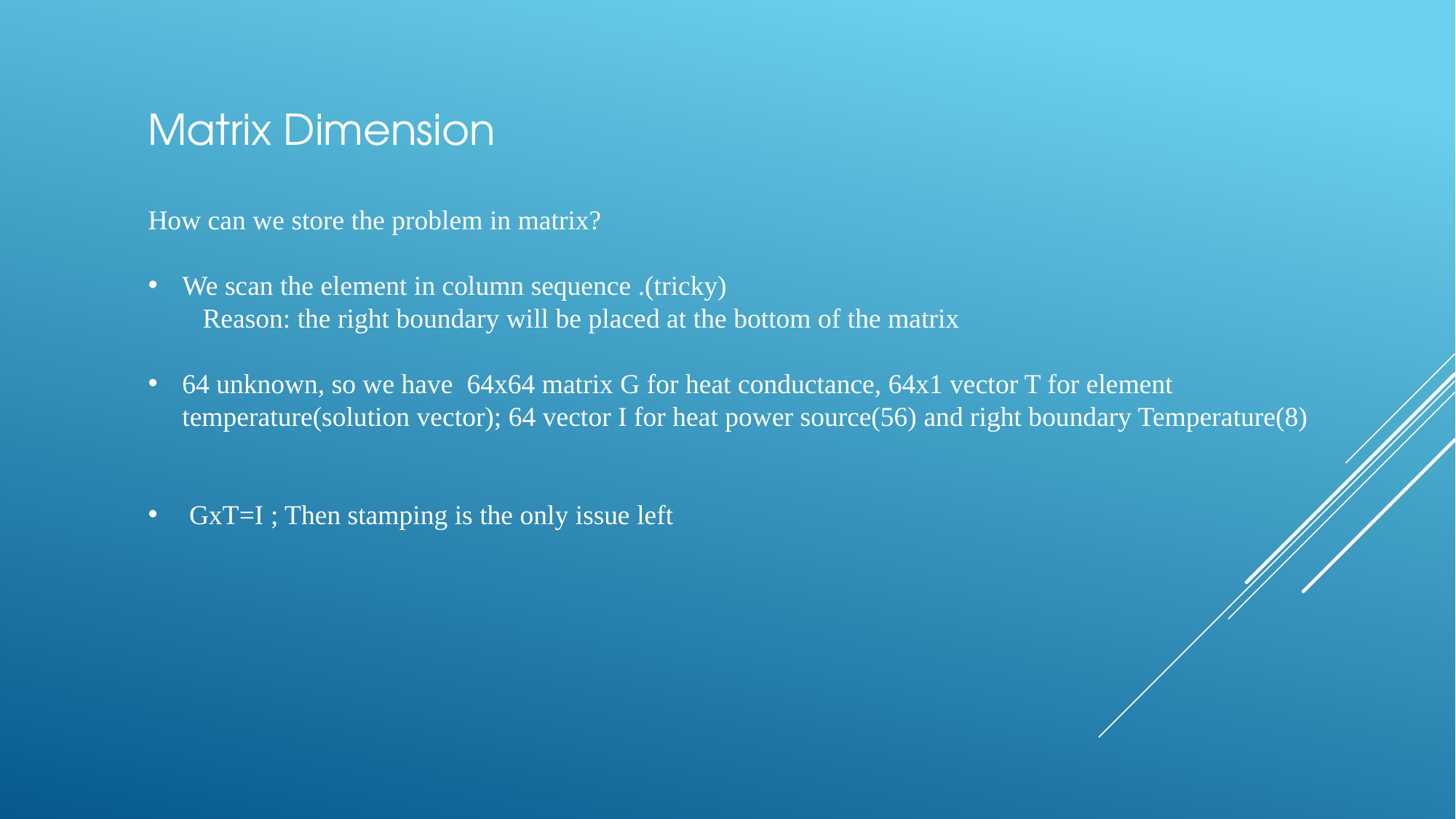

Matrix Dimension
How can we store the problem in matrix?

We scan the element in column sequence .(tricky)
Reason: the right boundary will be placed at the bottom of the matrix

64 unknown, so we have  64x64 matrix G for heat conductance, 64x1 vector T for element temperature(solution vector); 64 vector I for heat power source(56) and right boundary Temperature(8)

 GxT=I ; Then stamping is the only issue left